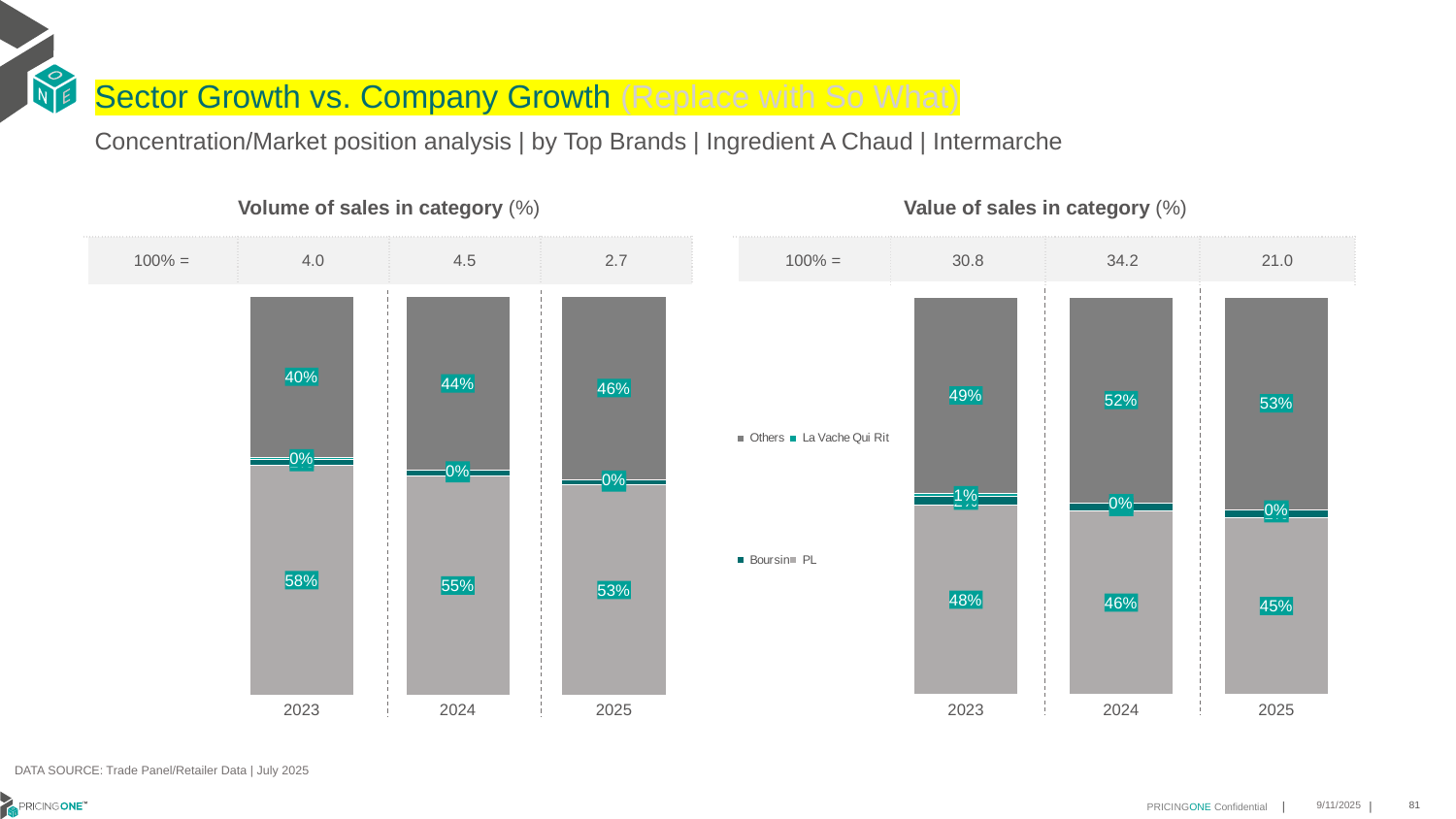

# Sector Growth vs. Company Growth (Replace with So What)
Concentration/Market position analysis | by Top Brands | Ingredient A Chaud | Intermarche
| Volume of sales in category (%) |  |  |  |
| --- | --- | --- | --- |
| 100% = | 4.0 | 4.5 | 2.7 |
| Value of sales in category (%) |  |  |  |
| --- | --- | --- | --- |
| 100% = | 30.8 | 34.2 | 21.0 |

### Chart

| Category | PL | Boursin | La Vache Qui Rit | Others |
|---|---|---|---|---|
| 2023 | 0.5767232245199491 | 0.015173780774846409 | 0.004615573144542585 | 0.403487421560662 |
| 2024 | 0.5499543732667406 | 0.013454544645202071 | 8.635693904713576e-05 | 0.43650472514901023 |
| 2025 | 0.5267372952939084 | 0.013642154682152735 | 2.581994937814496e-06 | 0.45961796802900096 |

### Chart

| Category | PL | Boursin | La Vache Qui Rit | Others |
|---|---|---|---|---|
| 2023 | 0.4770451733039442 | 0.020824195839771527 | 0.007525063360584099 | 0.4946055674957001 |
| 2024 | 0.4622743690596765 | 0.01921216219886964 | 0.00010172436393252297 | 0.5184117443775212 |
| 2025 | 0.4458251871323559 | 0.019603147504988396 | 2.2372153732491587e-06 | 0.5345694281472825 |
DATA SOURCE: Trade Panel/Retailer Data | July 2025

9/11/2025
81